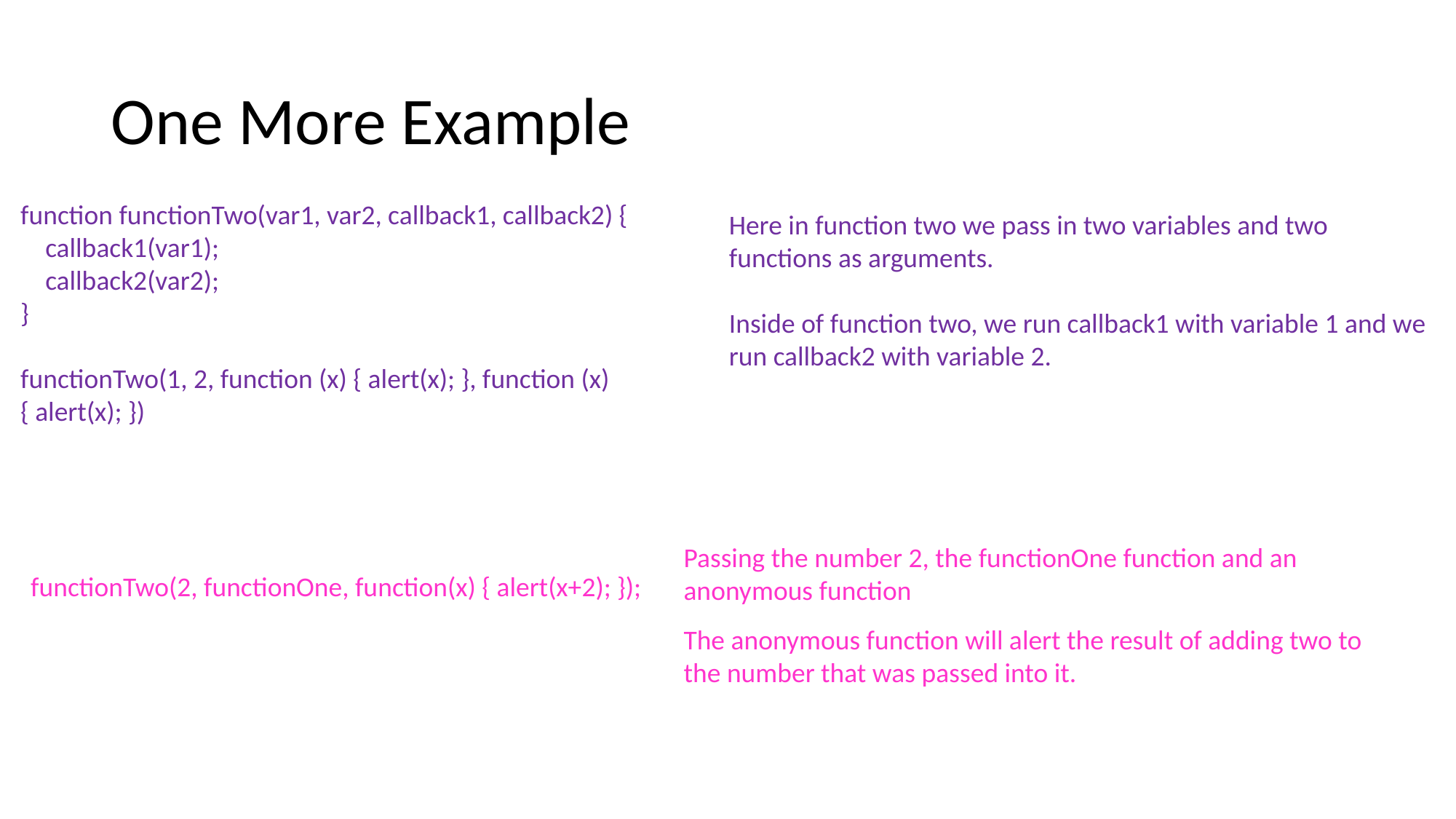

# One More Example
function functionTwo(var1, var2, callback1, callback2) {
    callback1(var1);
    callback2(var2);
}

functionTwo(1, 2, function (x) { alert(x); }, function (x) { alert(x); })
Here in function two we pass in two variables and two functions as arguments.

Inside of function two, we run callback1 with variable 1 and we run callback2 with variable 2.

Passing the number 2, the functionOne function and an anonymous function
functionTwo(2, functionOne, function(x) { alert(x+2); });
The anonymous function will alert the result of adding two to the number that was passed into it.